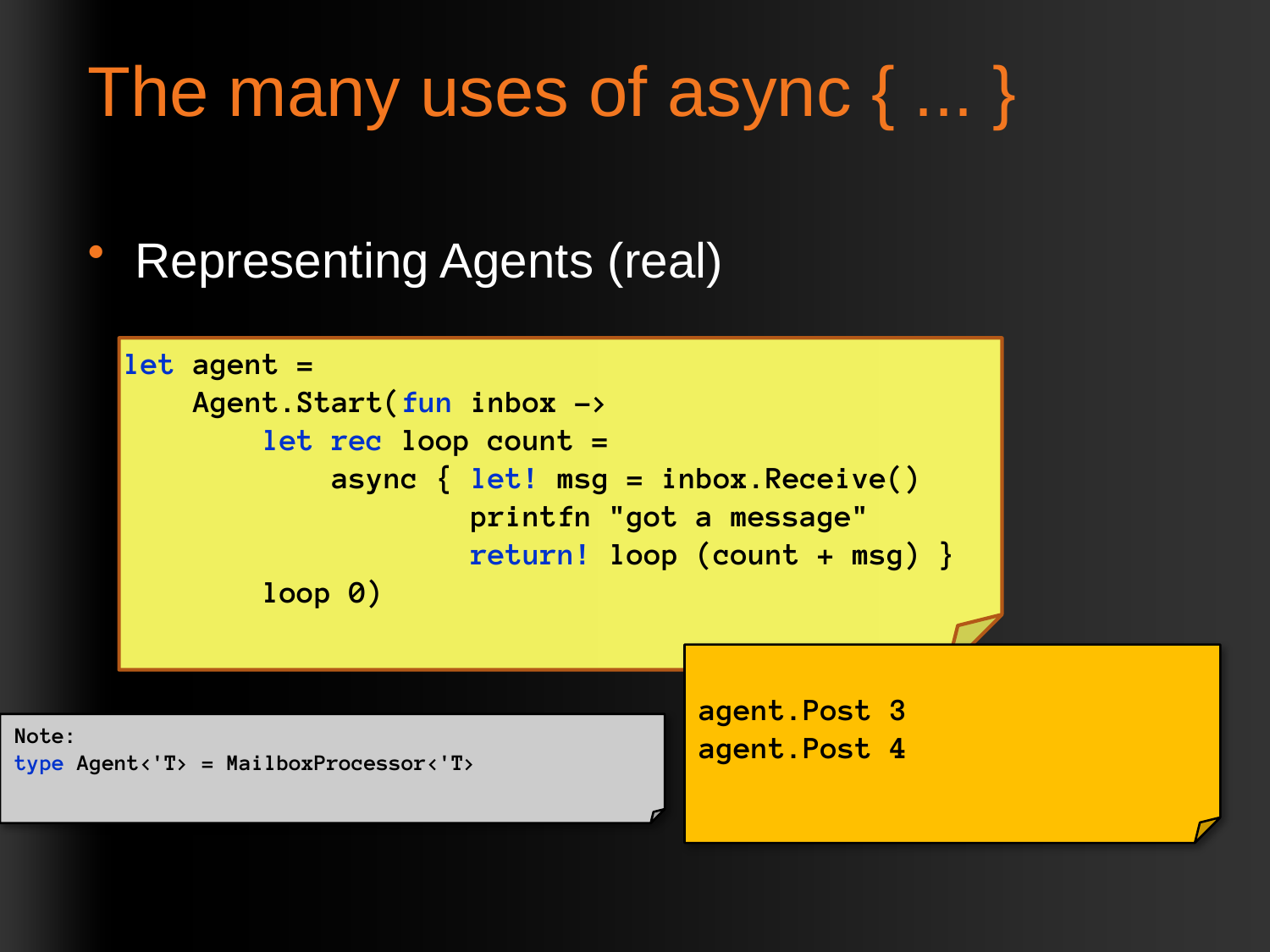

# The many uses of async { ... }
Representing Agents (real)

let agent =
    Agent.Start(fun inbox ->
        let rec loop count =
            async { let! msg = inbox.Receive()
                    printfn "got a message"
                    return! loop (count + msg) }
        loop 0)

agent.Post 3
agent.Post 4

Note:
type Agent<'T> = MailboxProcessor<'T>